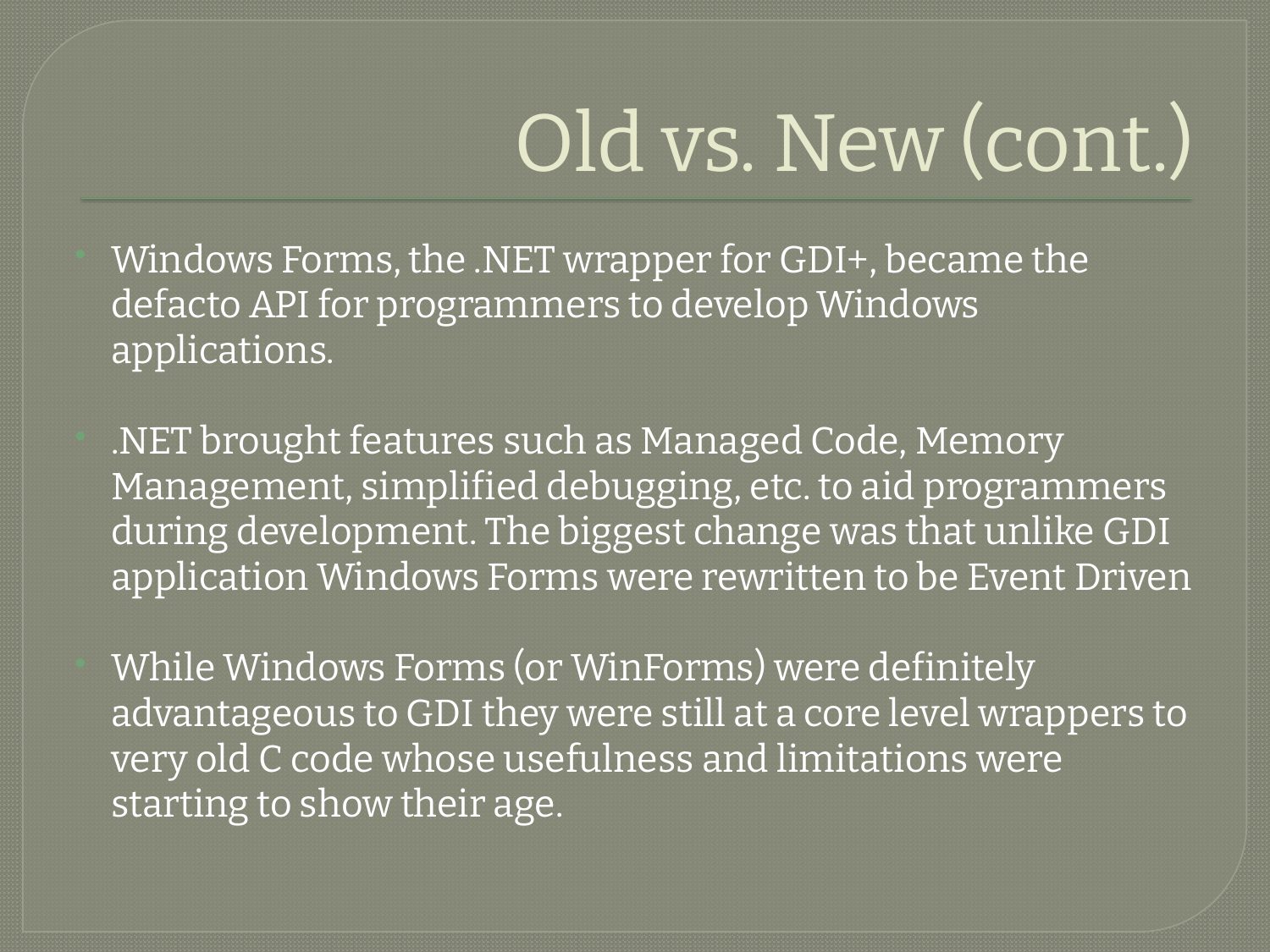

# Old vs. New (cont.)
Windows Forms, the .NET wrapper for GDI+, became the defacto API for programmers to develop Windows applications.

.NET brought features such as Managed Code, Memory Management, simplified debugging, etc. to aid programmers during development. The biggest change was that unlike GDI application Windows Forms were rewritten to be Event Driven

While Windows Forms (or WinForms) were definitely advantageous to GDI they were still at a core level wrappers to very old C code whose usefulness and limitations were starting to show their age.